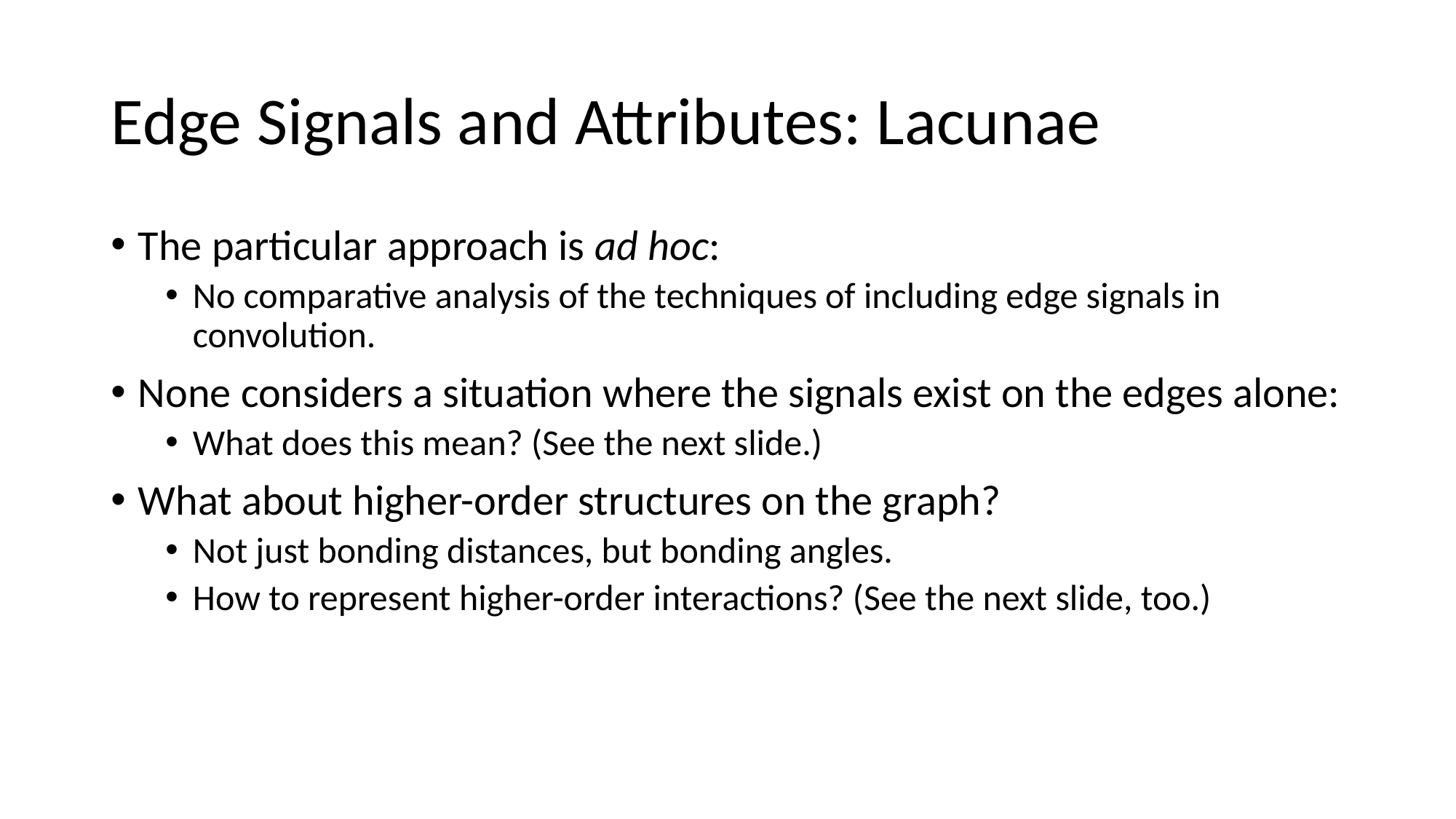

# Edge Signals and Attributes: Lacunae
The particular approach is ad hoc:
No comparative analysis of the techniques of including edge signals in convolution.
None considers a situation where the signals exist on the edges alone:
What does this mean? (See the next slide.)
What about higher-order structures on the graph?
Not just bonding distances, but bonding angles.
How to represent higher-order interactions? (See the next slide, too.)